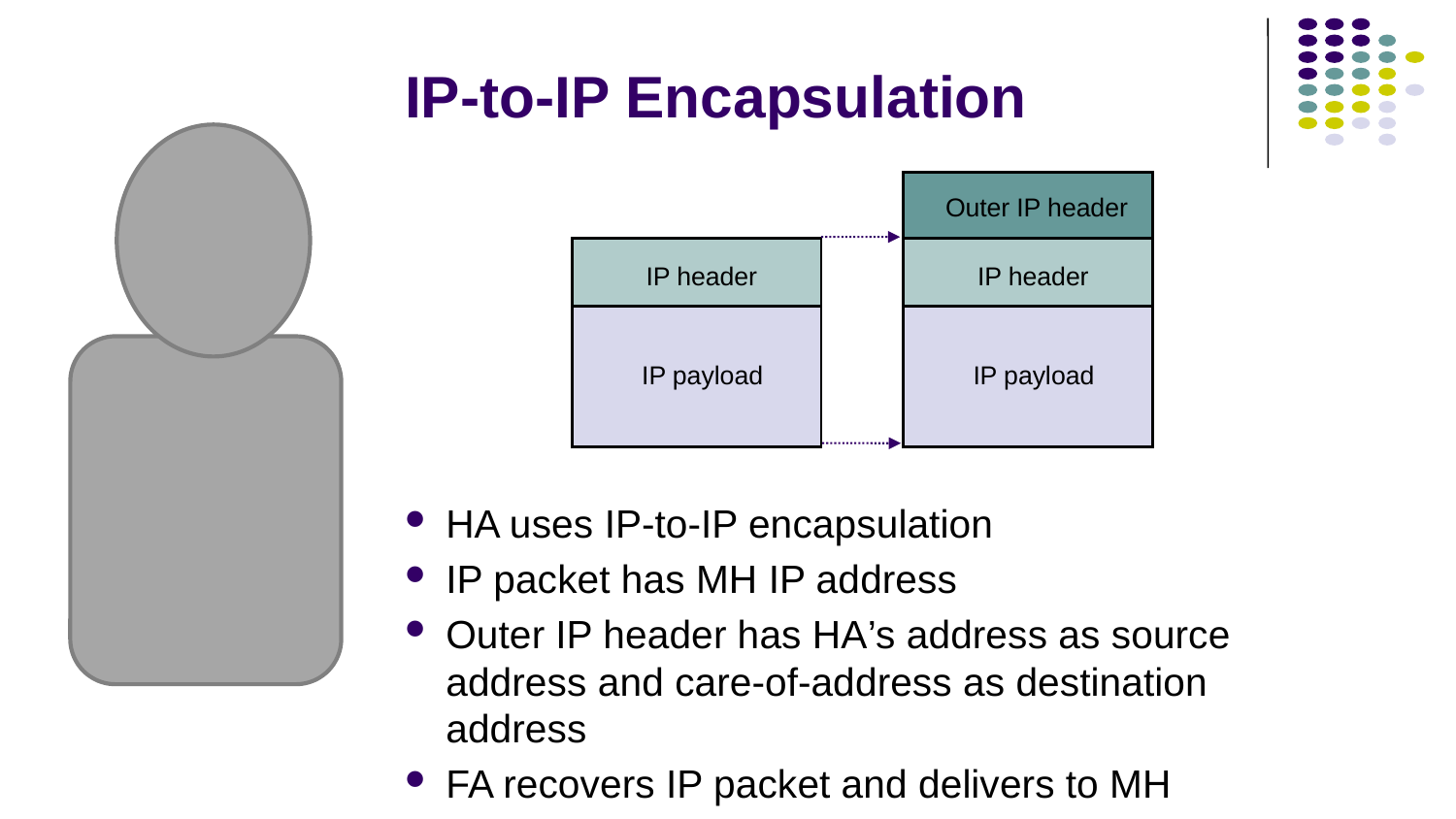

# IP-to-IP Encapsulation

Outer IP header

IP header
IP header

IP payload
IP payload

HA uses IP-to-IP encapsulation
IP packet has MH IP address
Outer IP header has HA’s address as source address and care-of-address as destination address
FA recovers IP packet and delivers to MH